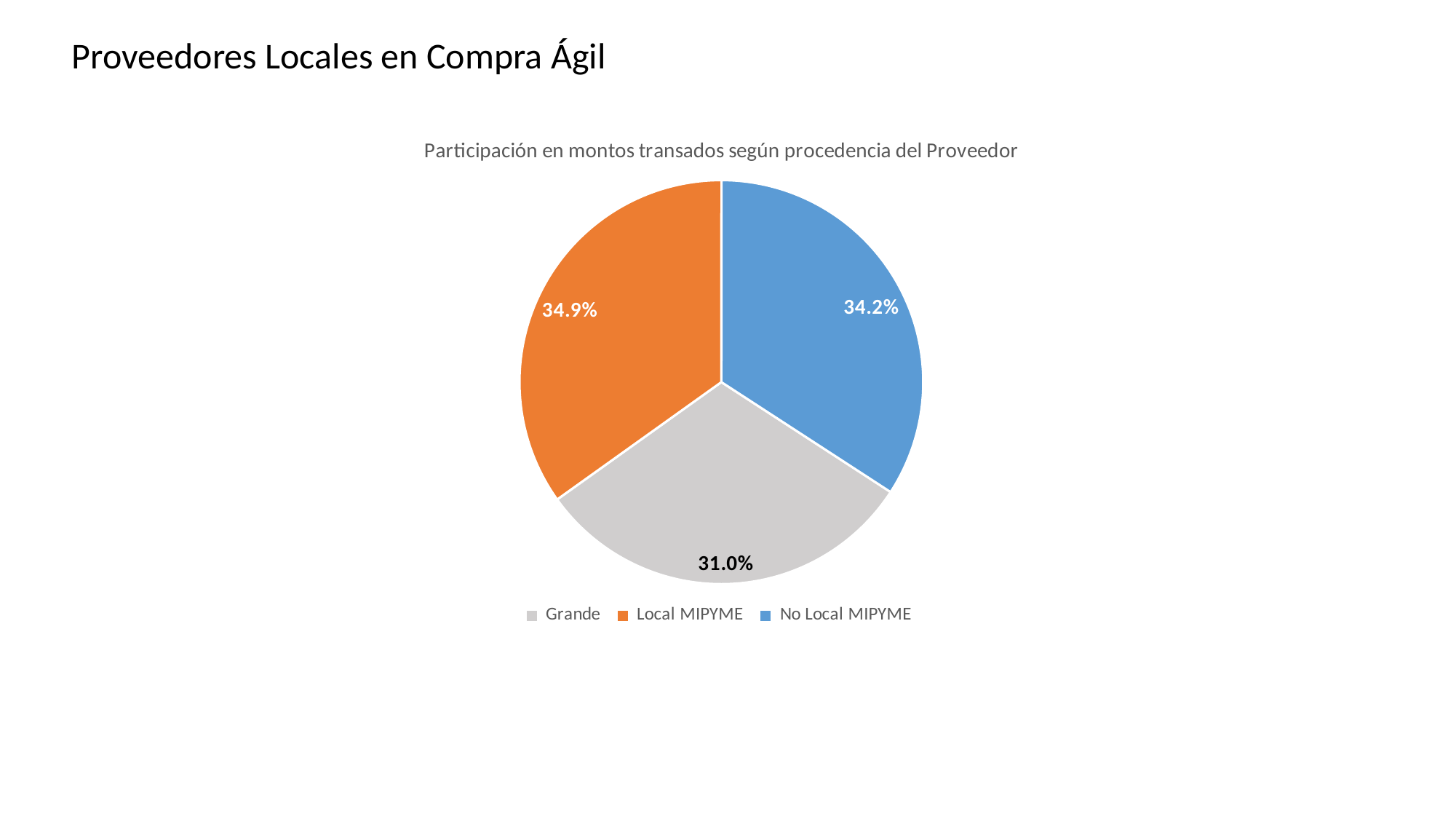

# Proveedores Locales en Compra Ágil

### Chart: Participación en montos transados según procedencia del Proveedor

| Category |  |
|---|---|
|  Grande  | 172775358.998055 |
|  Local MIPYME  | 194722448.1287773 |
|  No Local MIPYME  | 190599518.7679379 |